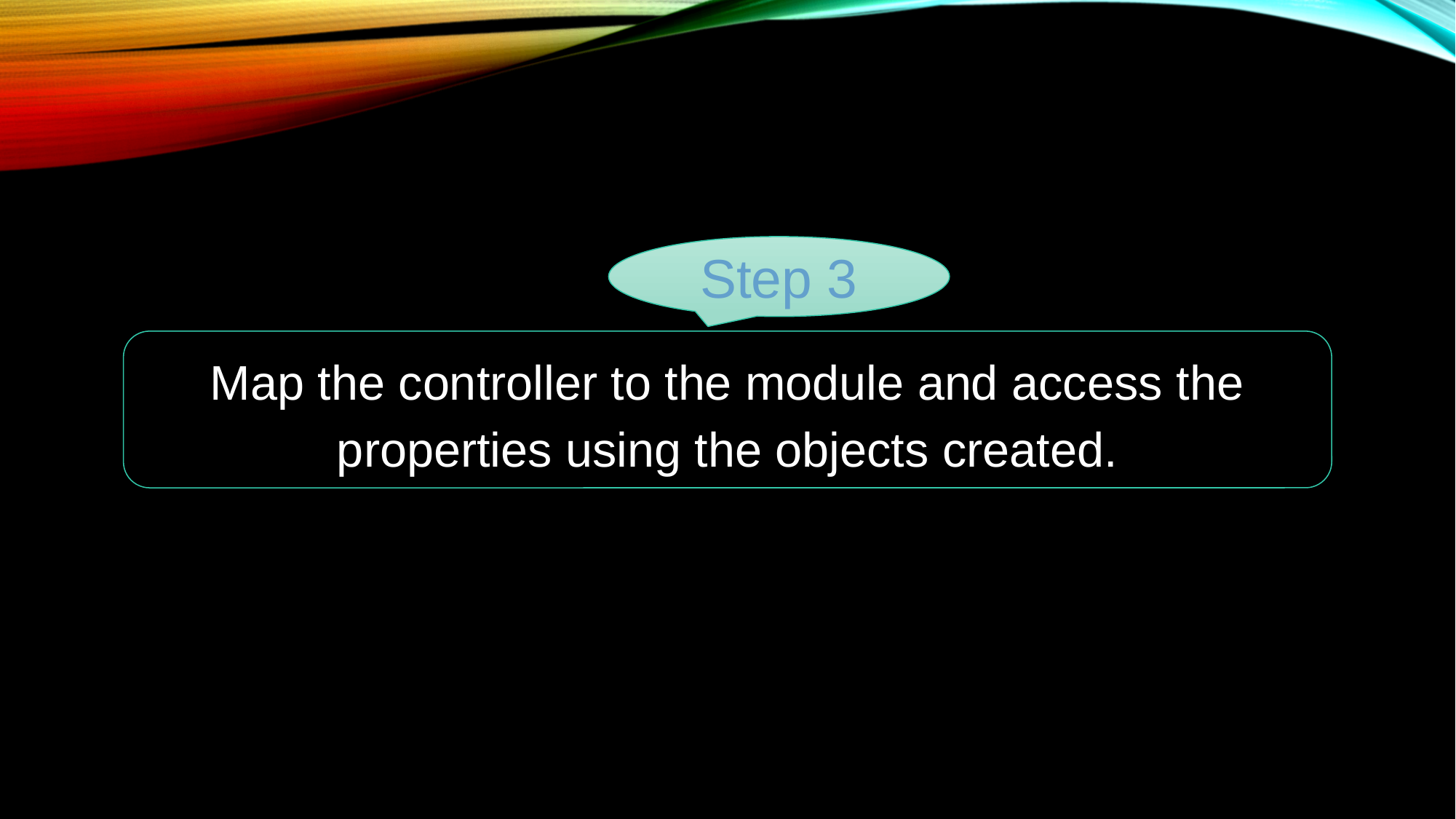

Step 3
Map the controller to the module and access the properties using the objects created.